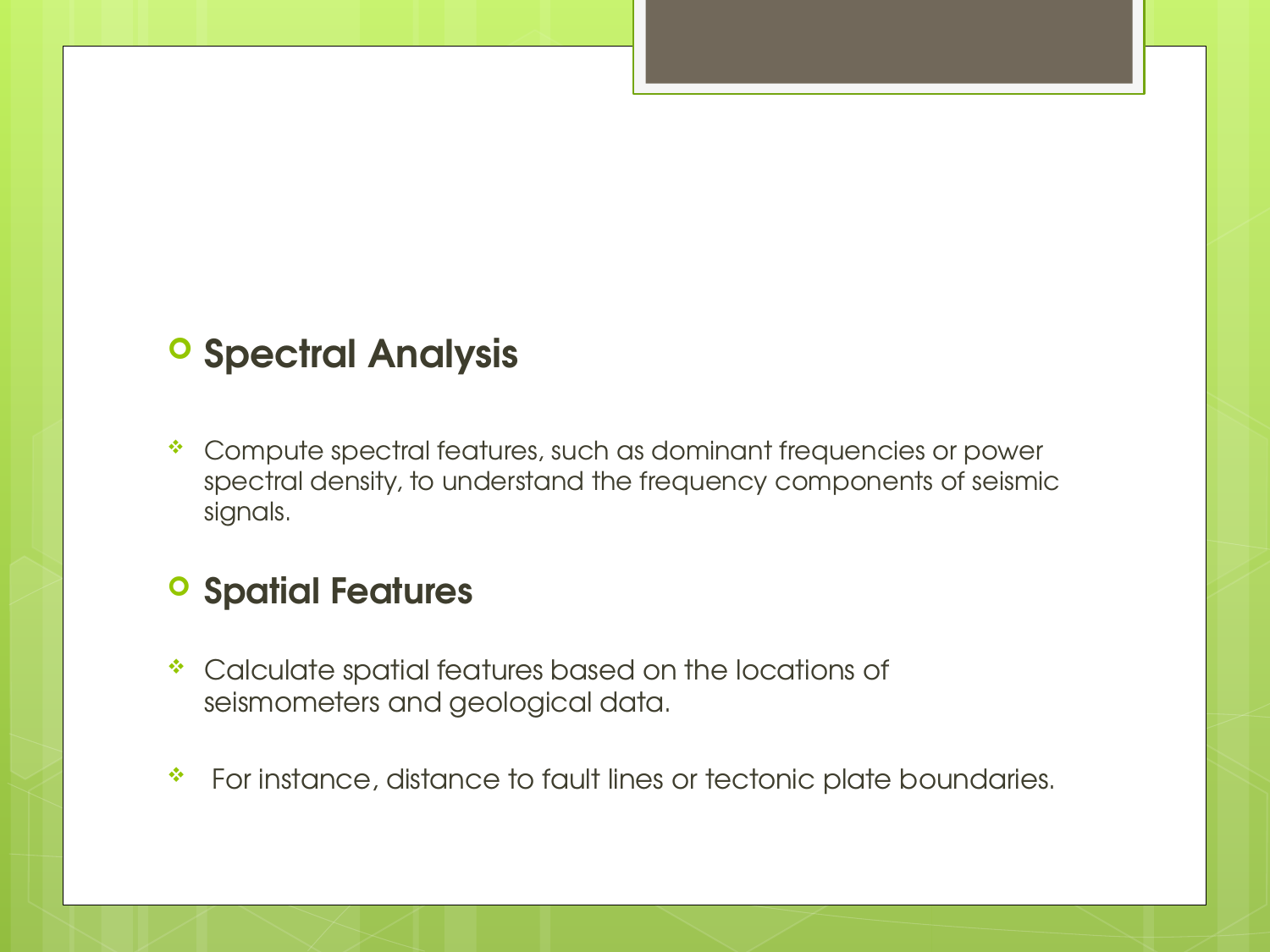

#
Spectral Analysis

Compute spectral features, such as dominant frequencies or power spectral density, to understand the frequency components of seismic signals.

Spatial Features

Calculate spatial features based on the locations of seismometers and geological data.

 For instance, distance to fault lines or tectonic plate boundaries.